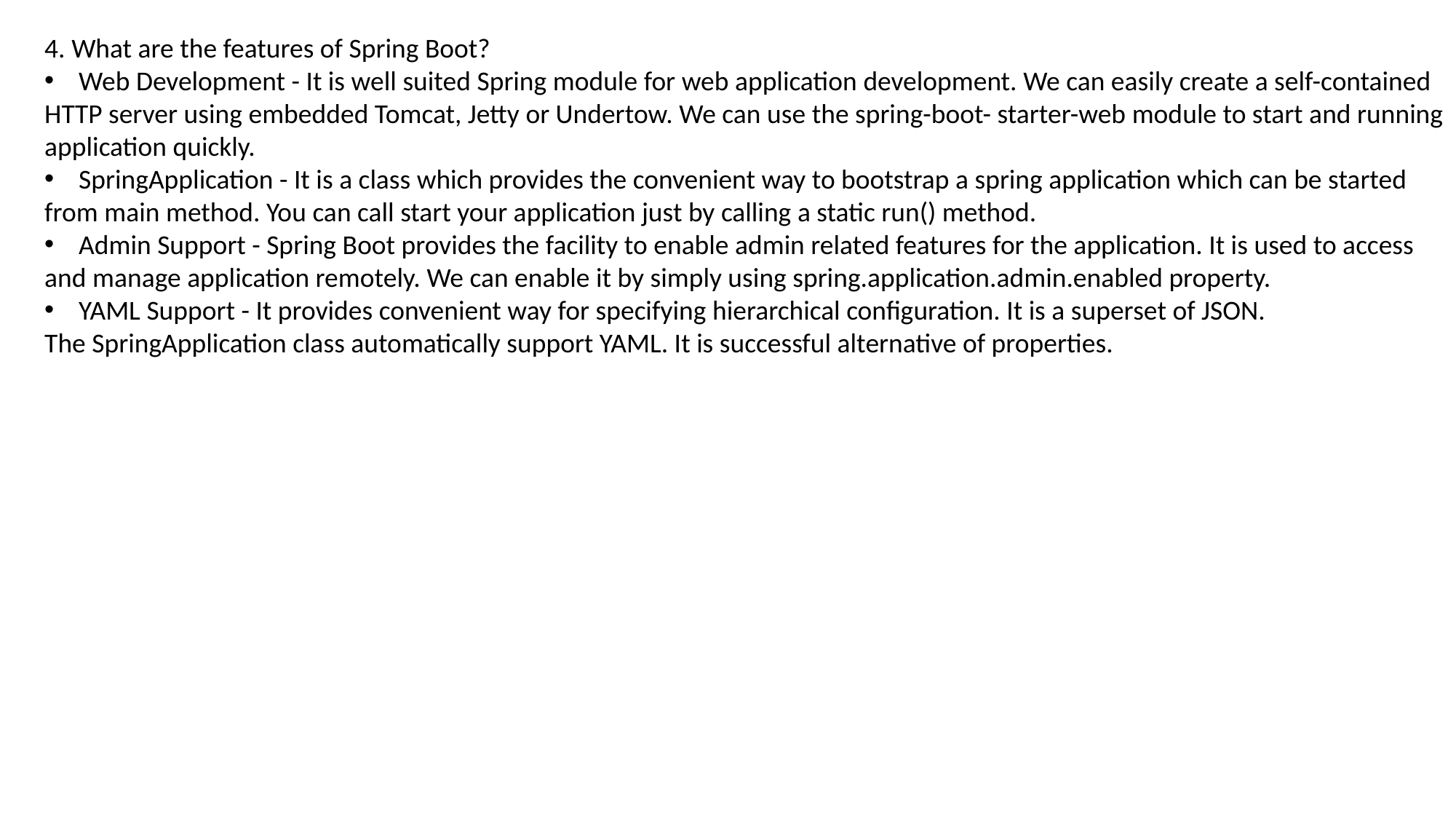

4. What are the features of Spring Boot?
Web Development - It is well suited Spring module for web application development. We can easily create a self-contained
HTTP server using embedded Tomcat, Jetty or Undertow. We can use the spring-boot- starter-web module to start and running
application quickly.
SpringApplication - It is a class which provides the convenient way to bootstrap a spring application which can be started
from main method. You can call start your application just by calling a static run() method.
Admin Support - Spring Boot provides the facility to enable admin related features for the application. It is used to access
and manage application remotely. We can enable it by simply using spring.application.admin.enabled property.
YAML Support - It provides convenient way for specifying hierarchical configuration. It is a superset of JSON.
The SpringApplication class automatically support YAML. It is successful alternative of properties.